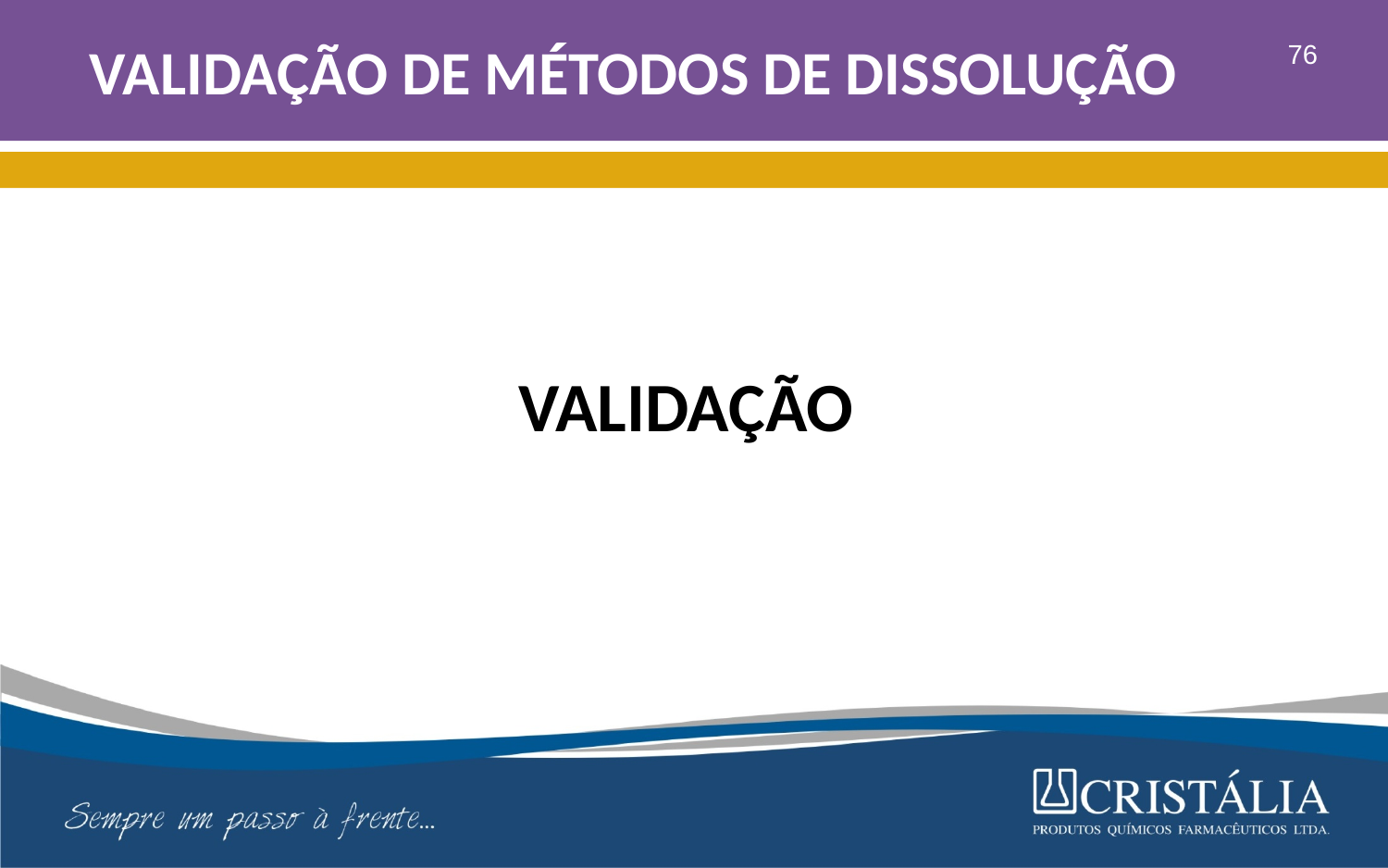

# VALIDAÇÃO DE MÉTODOS DE DISSOLUÇÃO
76
VALIDAÇÃO